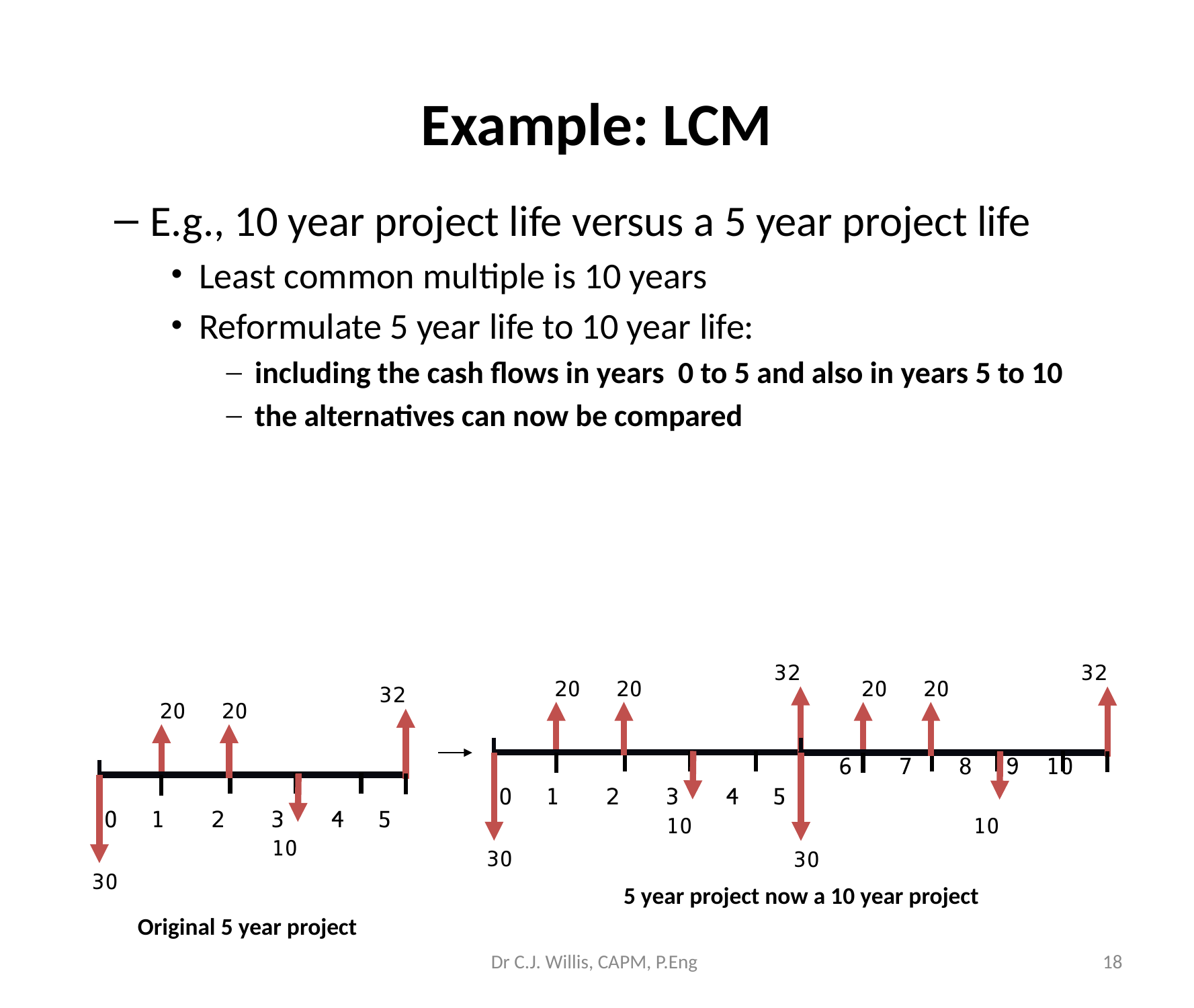

# Example: LCM
E.g., 10 year project life versus a 5 year project life
Least common multiple is 10 years
Reformulate 5 year life to 10 year life:
including the cash flows in years  0 to 5 and also in years 5 to 10
the alternatives can now be compared

32
20
20
 0     1       2       3       4     5
10
30
32
20
20
10
30
5 year project now a 10 year project
32
20
20
 0     1       2       3       4     5
10
30
       6       7       8     9    10
Original 5 year project
Dr C.J. Willis, CAPM, P.Eng
18